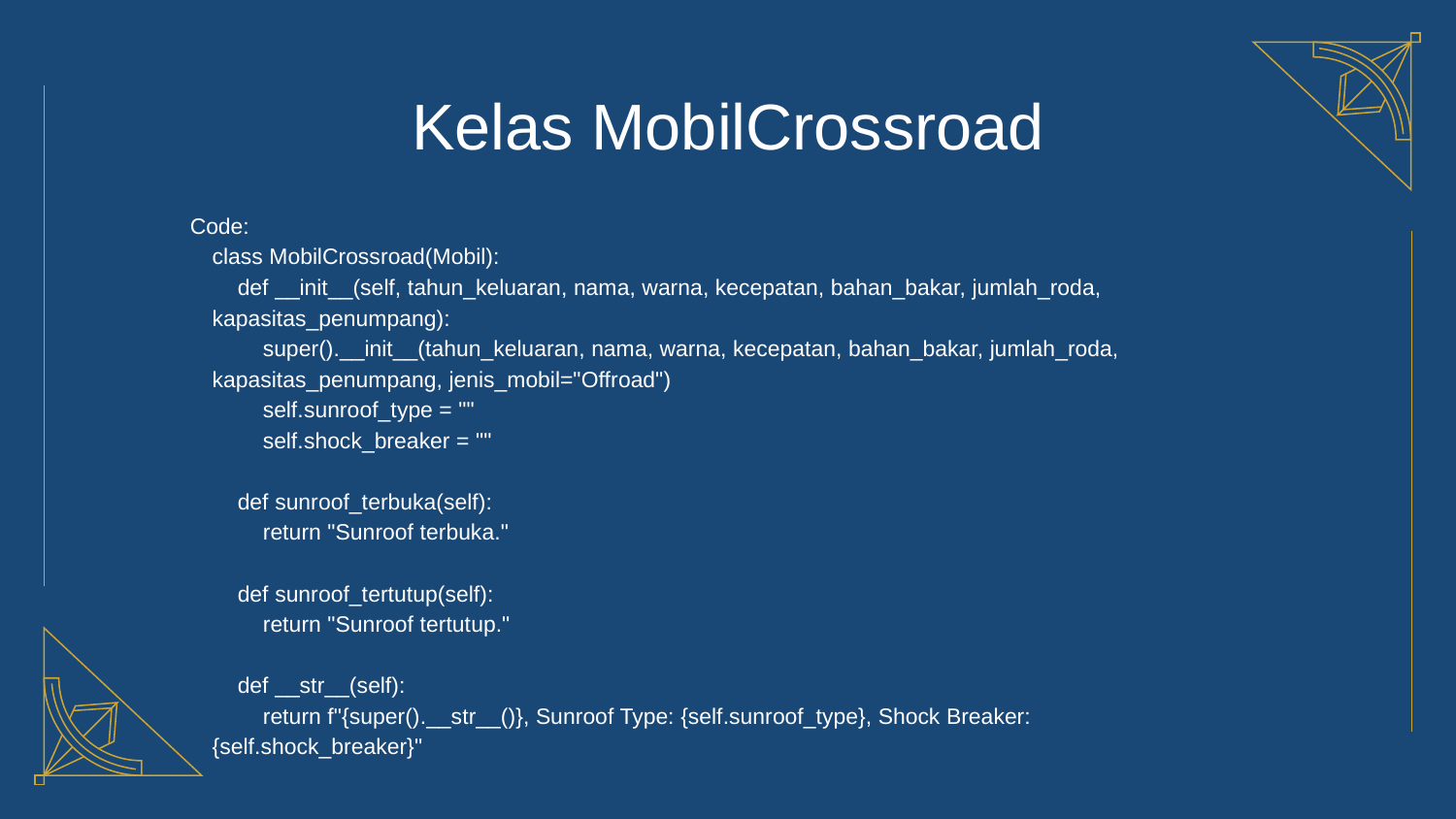

# Kelas MobilCrossroad
Code:
class MobilCrossroad(Mobil):
    def __init__(self, tahun_keluaran, nama, warna, kecepatan, bahan_bakar, jumlah_roda, kapasitas_penumpang):
        super().__init__(tahun_keluaran, nama, warna, kecepatan, bahan_bakar, jumlah_roda, kapasitas_penumpang, jenis_mobil="Offroad")
        self.sunroof_type = ""
        self.shock_breaker = ""
    def sunroof_terbuka(self):
        return "Sunroof terbuka."
    def sunroof_tertutup(self):
        return "Sunroof tertutup."
    def __str__(self):
        return f"{super().__str__()}, Sunroof Type: {self.sunroof_type}, Shock Breaker: {self.shock_breaker}"